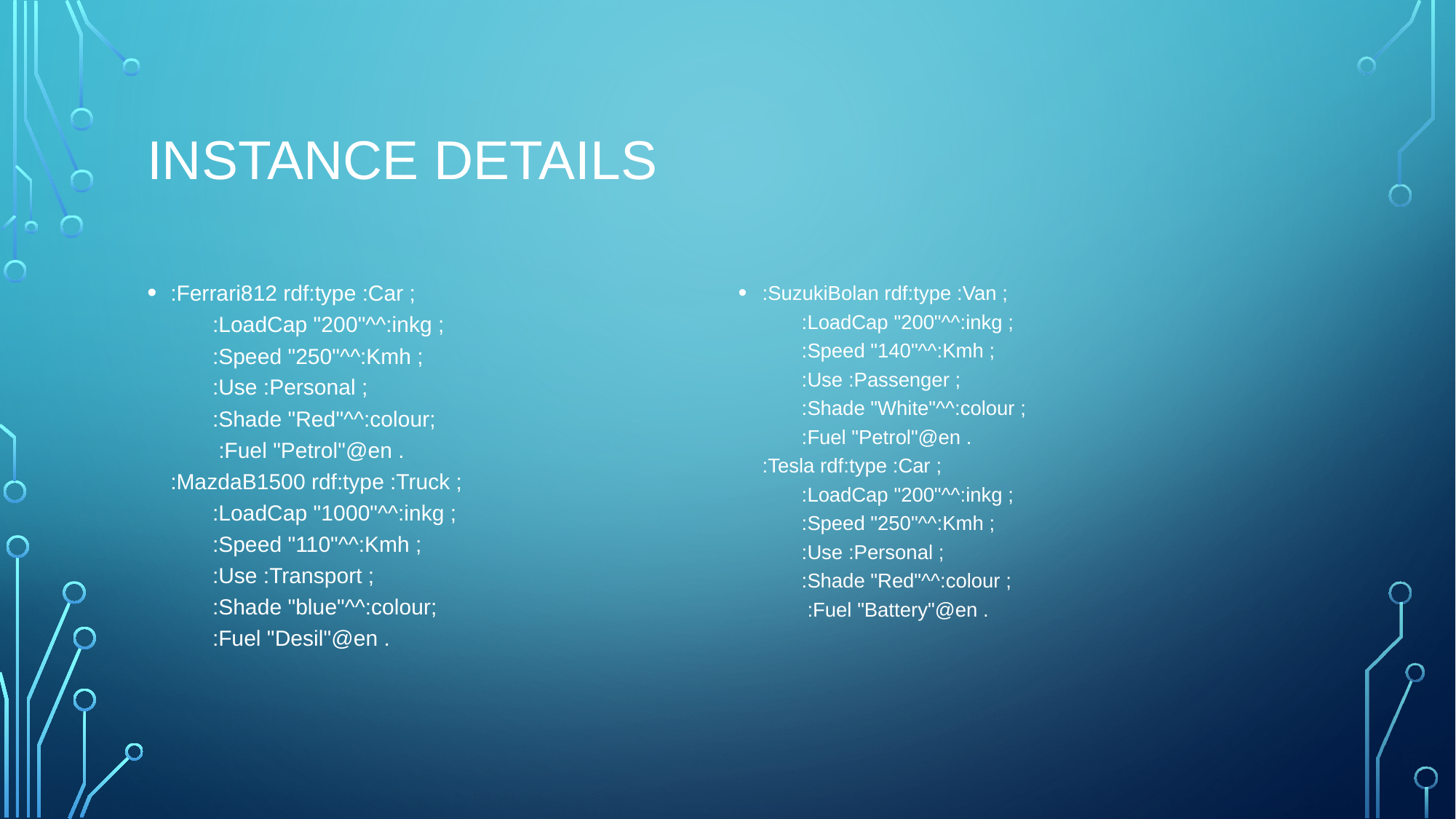

# Instance details
:Ferrari812 rdf:type :Car ;
       :LoadCap "200"^^:inkg ;
       :Speed "250"^^:Kmh ;
       :Use :Personal ;
       :Shade "Red"^^:colour;
        :Fuel "Petrol"@en .
:MazdaB1500 rdf:type :Truck ;
       :LoadCap "1000"^^:inkg ;
       :Speed "110"^^:Kmh ;
       :Use :Transport ;
       :Shade "blue"^^:colour;
       :Fuel "Desil"@en .

:SuzukiBolan rdf:type :Van ;
       :LoadCap "200"^^:inkg ;
       :Speed "140"^^:Kmh ;
       :Use :Passenger ;
       :Shade "White"^^:colour ;
       :Fuel "Petrol"@en .
:Tesla rdf:type :Car ;
       :LoadCap "200"^^:inkg ;
       :Speed "250"^^:Kmh ;
       :Use :Personal ;
       :Shade "Red"^^:colour ;
        :Fuel "Battery"@en .